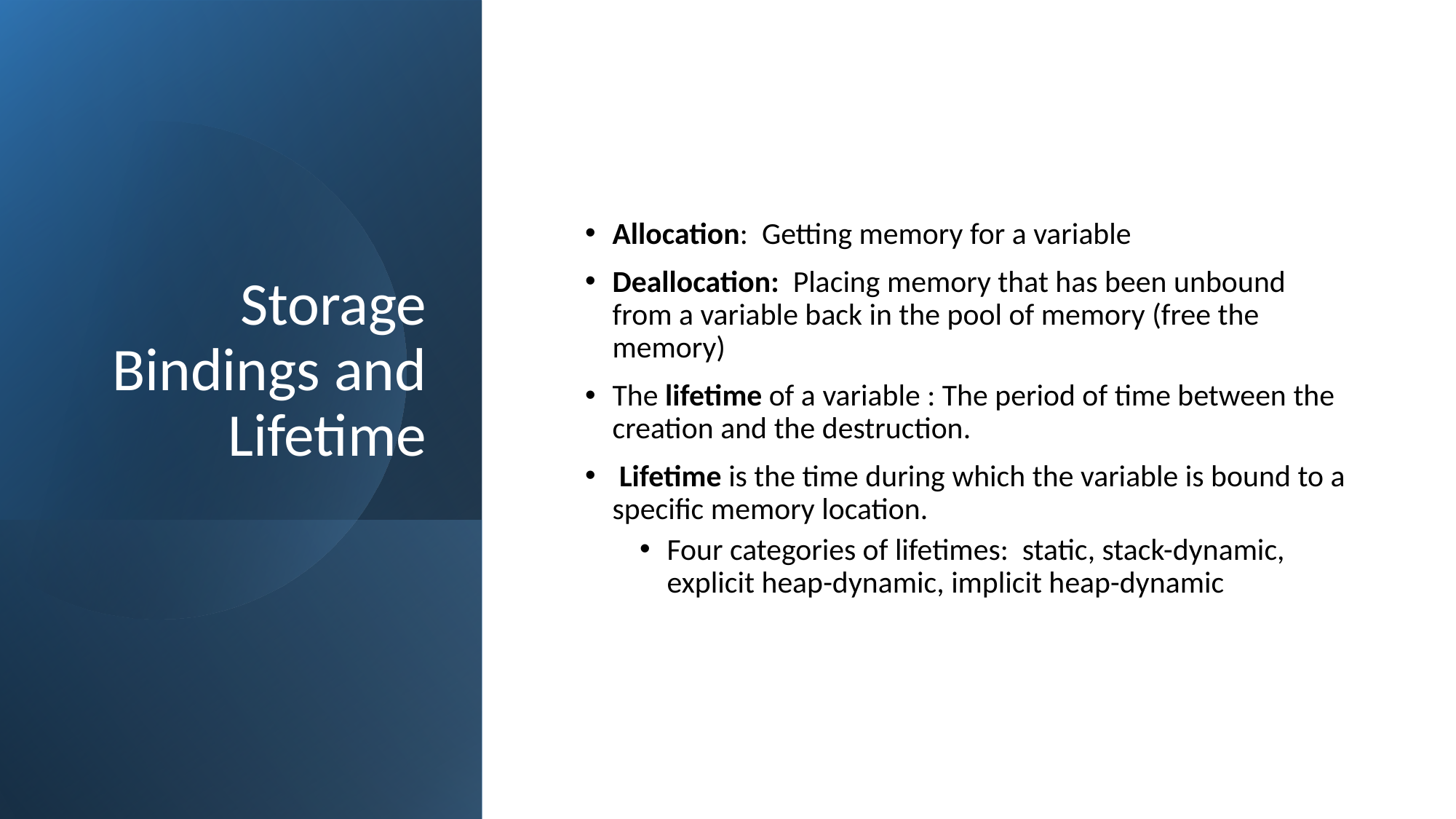

# Storage Bindings and Lifetime
Allocation:  Getting memory for a variable
Deallocation:  Placing memory that has been unbound from a variable back in the pool of memory (free the memory)
The lifetime of a variable : The period of time between the creation and the destruction.
 Lifetime is the time during which the variable is bound to a specific memory location.
Four categories of lifetimes:  static, stack-dynamic, explicit heap-dynamic, implicit heap-dynamic